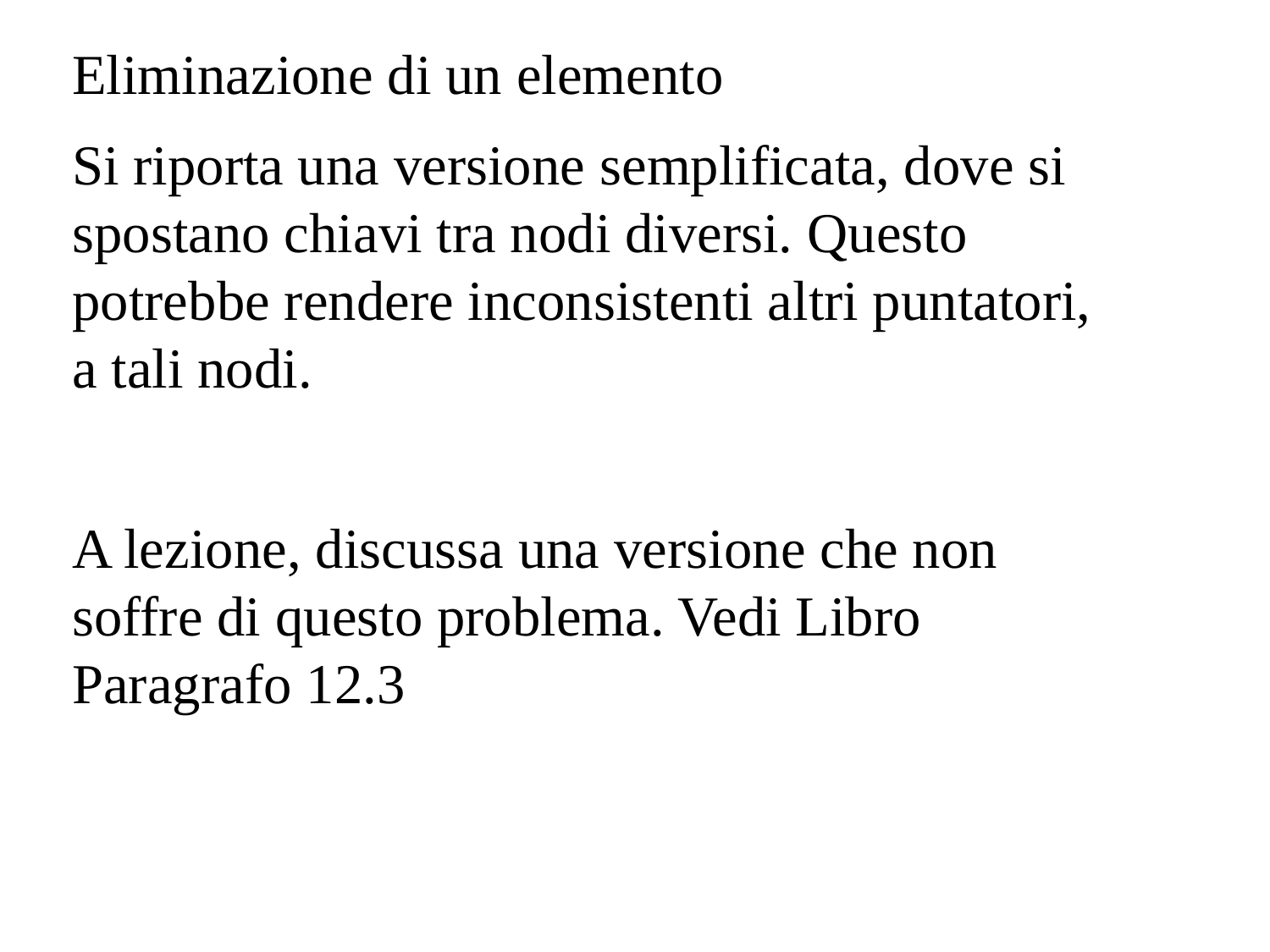

Eliminazione di un elemento
Si riporta una versione semplificata, dove si spostano chiavi tra nodi diversi. Questo potrebbe rendere inconsistenti altri puntatori, a tali nodi.

A lezione, discussa una versione che non soffre di questo problema. Vedi Libro Paragrafo 12.3